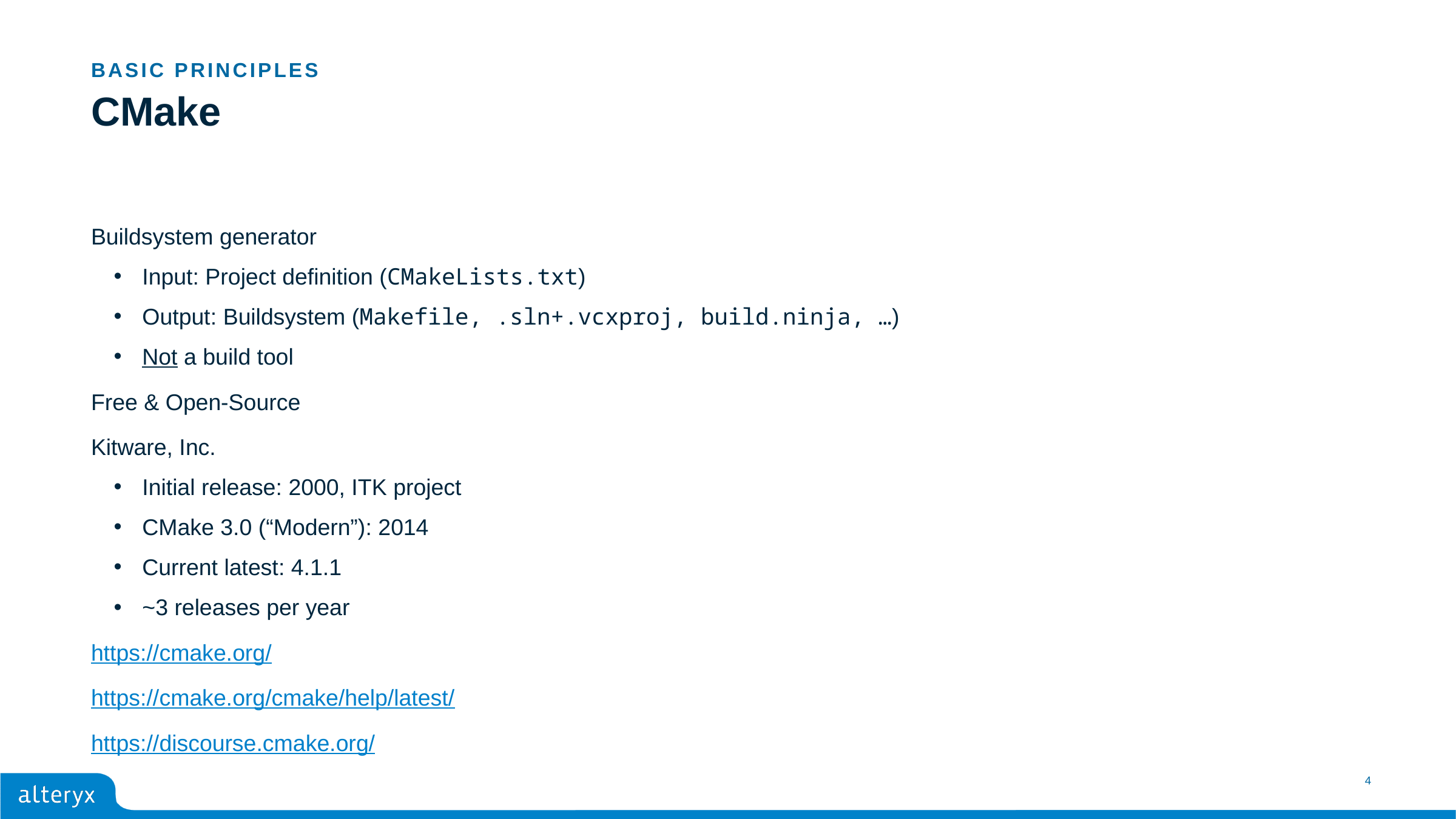

Basic Principles
# CMake

Buildsystem generator
Input: Project definition (CMakeLists.txt)
Output: Buildsystem (Makefile, .sln+.vcxproj, build.ninja, …)
Not a build tool
Free & Open-Source
Kitware, Inc.
Initial release: 2000, ITK project
CMake 3.0 (“Modern”): 2014
Current latest: 4.1.1
~3 releases per year
https://cmake.org/
https://cmake.org/cmake/help/latest/
https://discourse.cmake.org/

4